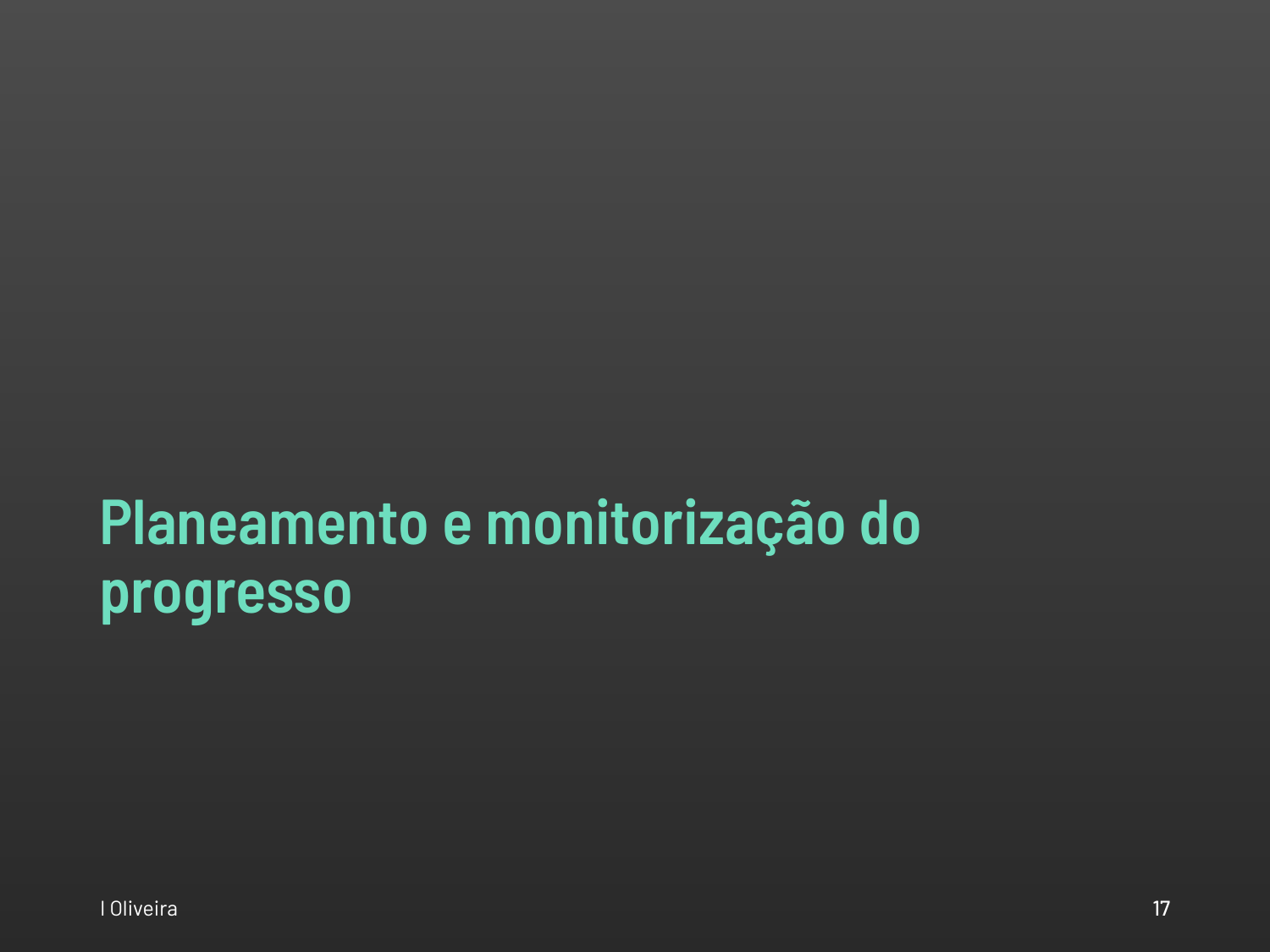

# Planeamento e monitorização do progresso

I Oliveira
17